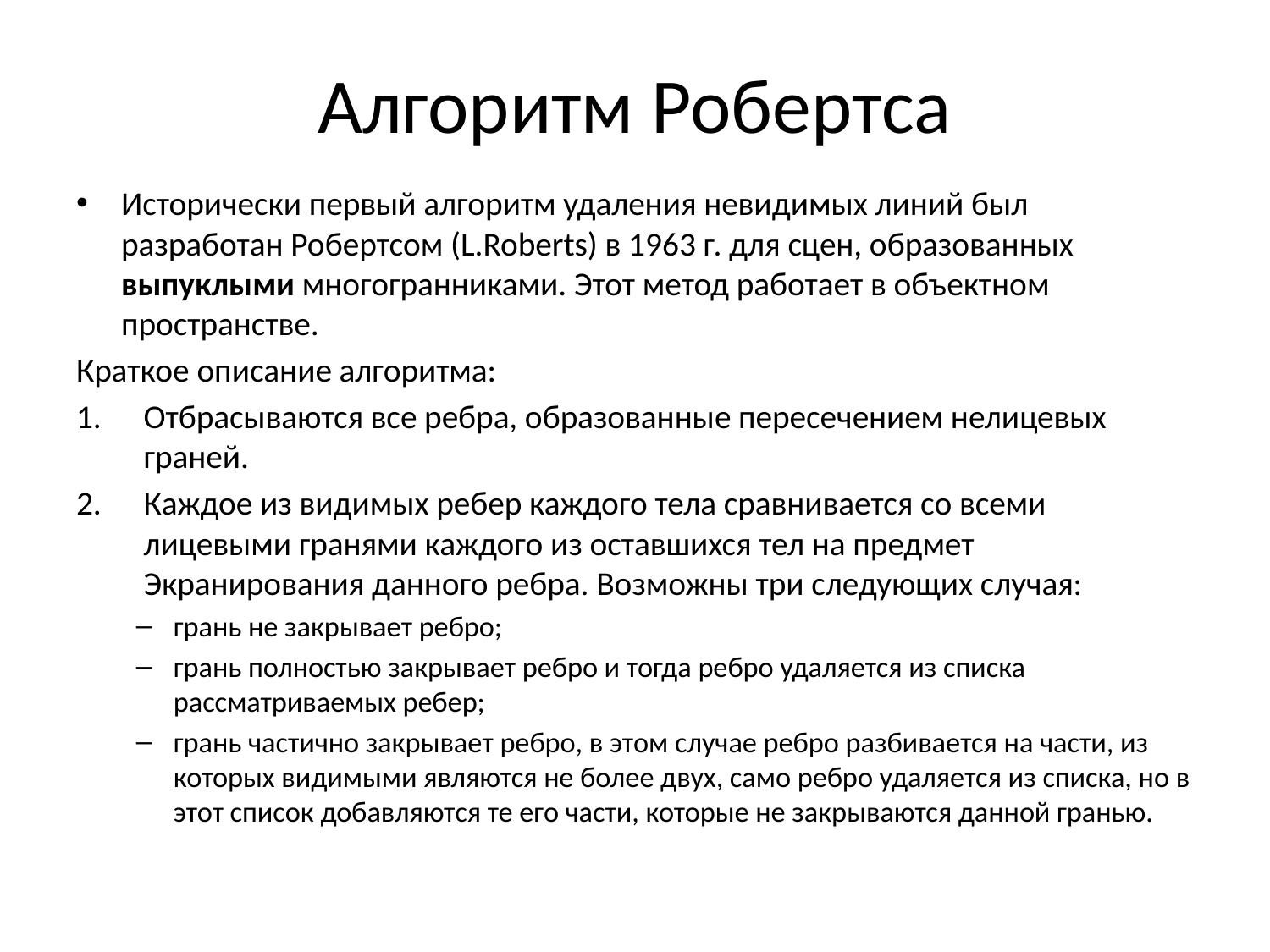

# Алгоритм Робертса
Исторически первый алгоритм удаления невидимых линий был разработан Робертсом (L.Roberts) в 1963 г. для сцен, образованных выпуклыми многогранниками. Этот метод работает в объектном пространстве.
Краткое описание алгоритма:
Отбрасываются все ребра, образованные пересечением нелицевых граней.
Каждое из видимых ребер каждого тела сравнивается со всеми лицевыми гранями каждого из оставшихся тел на предмет Экранирования данного ребра. Возможны три следующих случая:
грань не закрывает ребро;
грань полностью закрывает ребро и тогда ребро удаляется из списка рассматриваемых ребер;
грань частично закрывает ребро, в этом случае ребро разбивается на части, из которых видимыми являются не более двух, само ребро удаляется из списка, но в этот список добавляются те его части, которые не закрываются данной гранью.